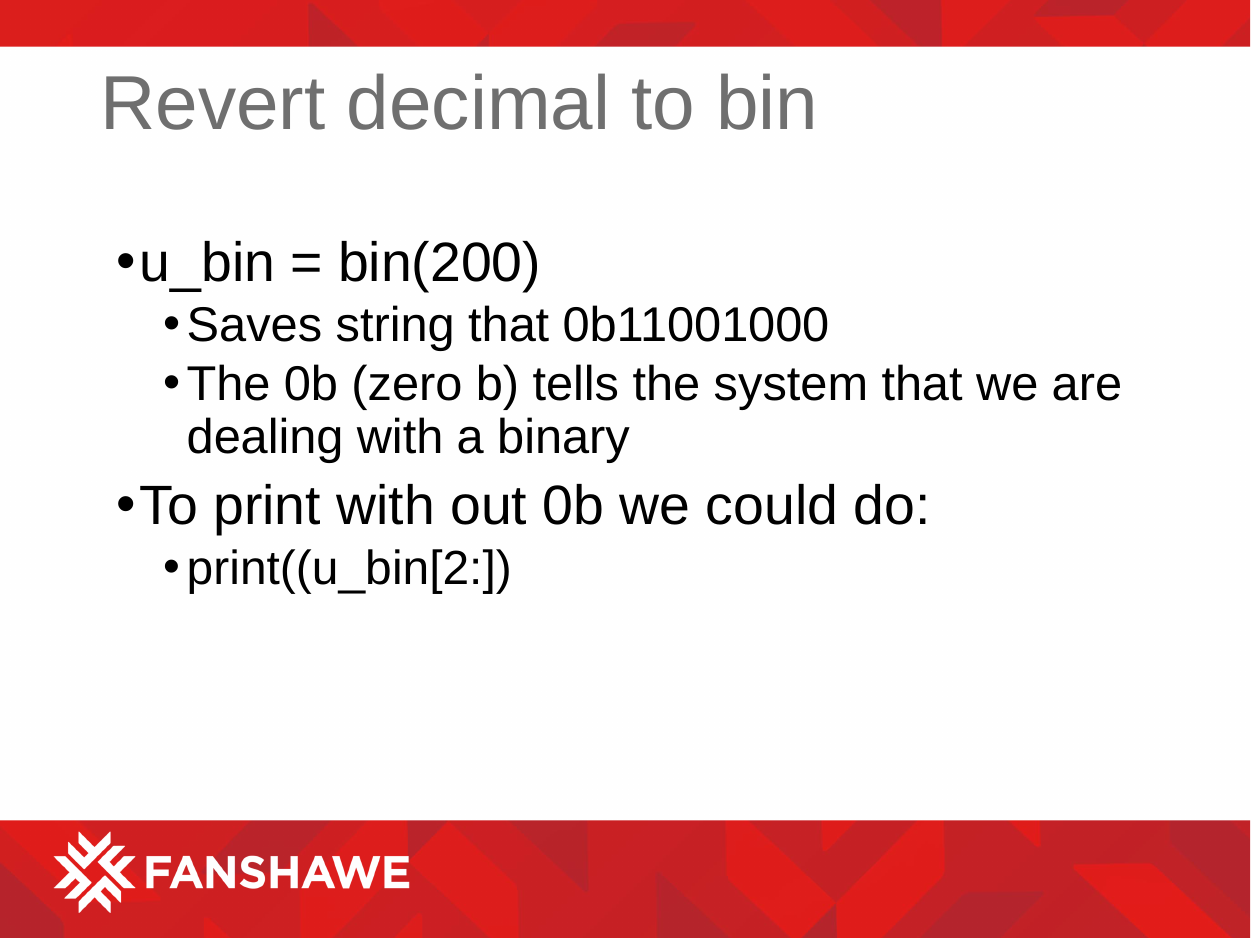

# Revert decimal to bin

u_bin = bin(200)
Saves string that 0b11001000
The 0b (zero b) tells the system that we are dealing with a binary
To print with out 0b we could do:
print((u_bin[2:])